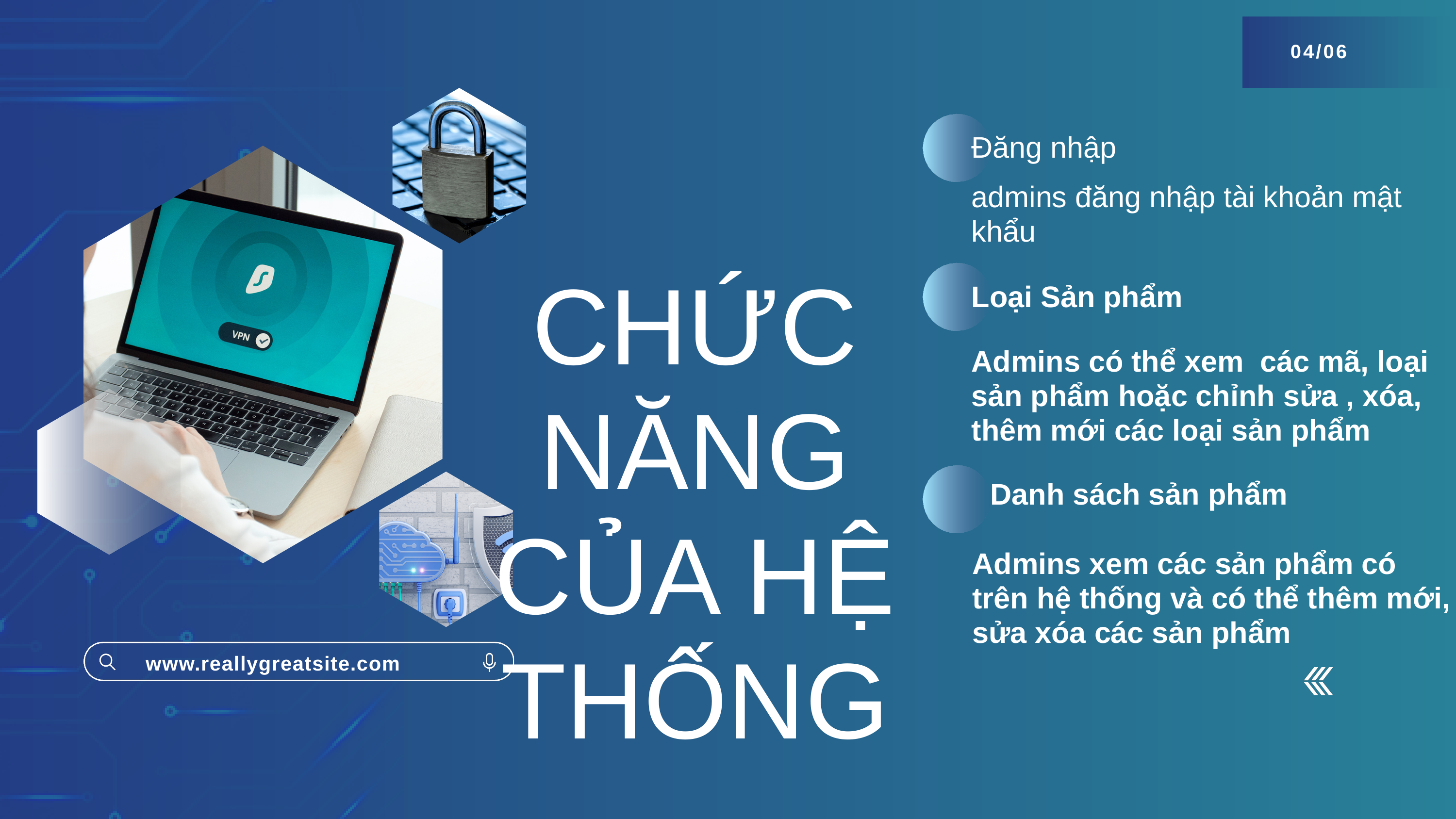

04/06

Đăng nhập

admins đăng nhập tài khoản mật khẩu
CHỨC NĂNG CỦA HỆ THỐNG

Loại Sản phẩm
Admins có thể xem  các mã, loại sản phẩm hoặc chỉnh sửa , xóa, thêm mới các loại sản phẩm

Danh sách sản phẩm
Admins xem các sản phẩm có trên hệ thống và có thể thêm mới, sửa xóa các sản phẩm

www.reallygreatsite.com